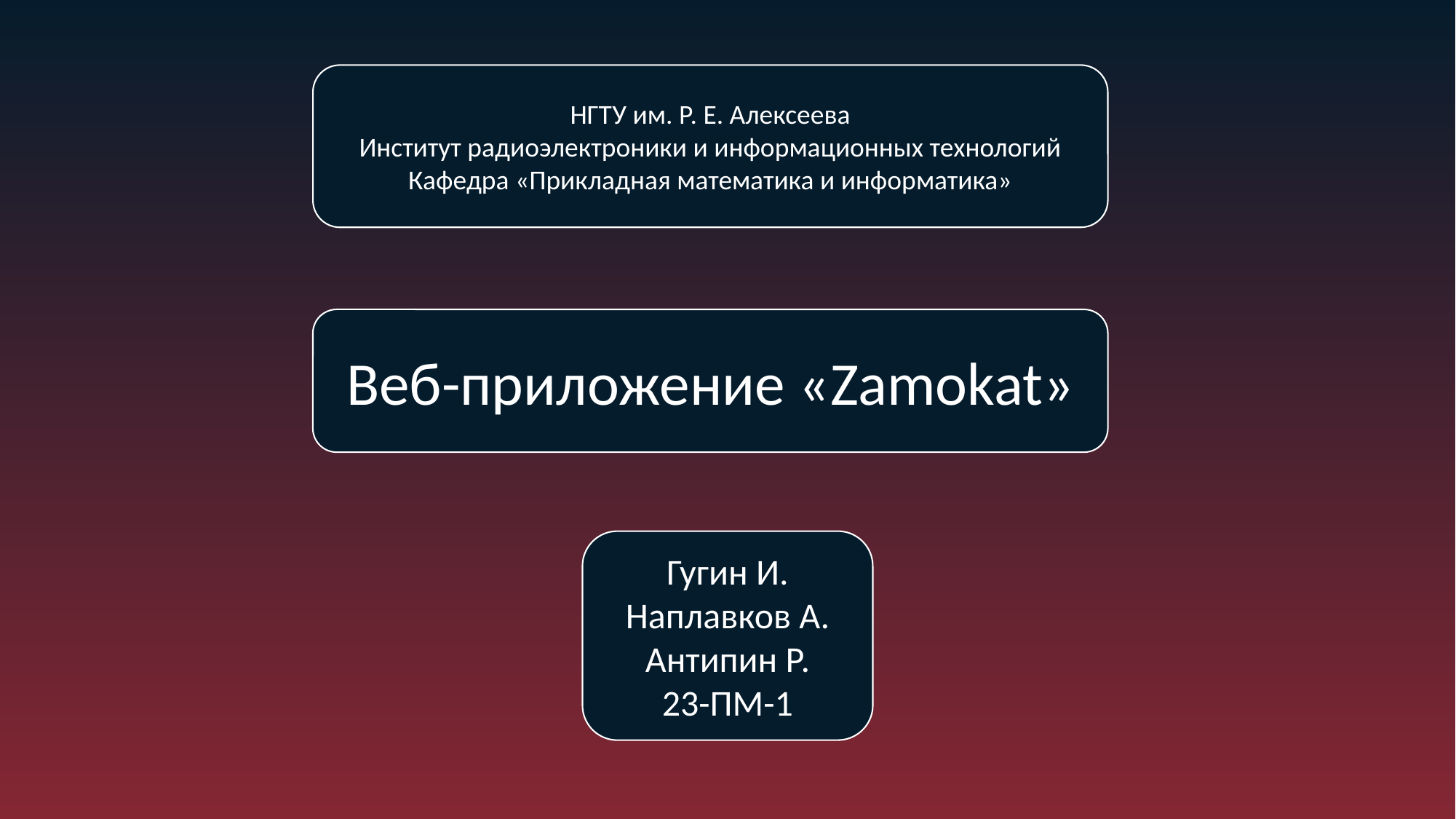

НГТУ им. Р. Е. Алексеева
Институт радиоэлектроники и информационных технологий
Кафедра «Прикладная математика и информатика»
Веб-приложение «Zamokat»
Гугин И.
Наплавков А.
Антипин Р.
23-ПМ-1